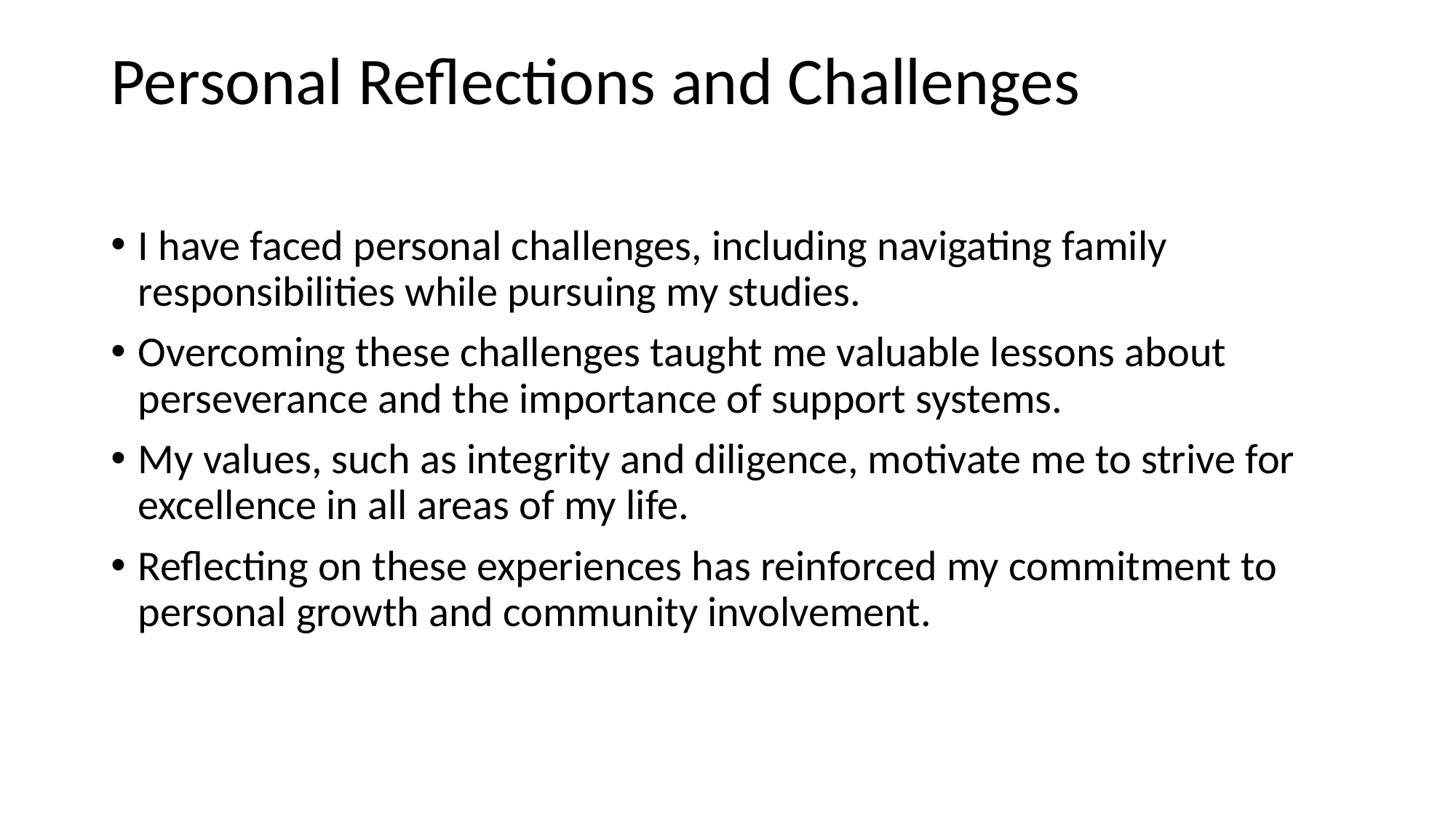

# Personal Reflections and Challenges
I have faced personal challenges, including navigating family responsibilities while pursuing my studies.
Overcoming these challenges taught me valuable lessons about perseverance and the importance of support systems.
My values, such as integrity and diligence, motivate me to strive for excellence in all areas of my life.
Reflecting on these experiences has reinforced my commitment to personal growth and community involvement.